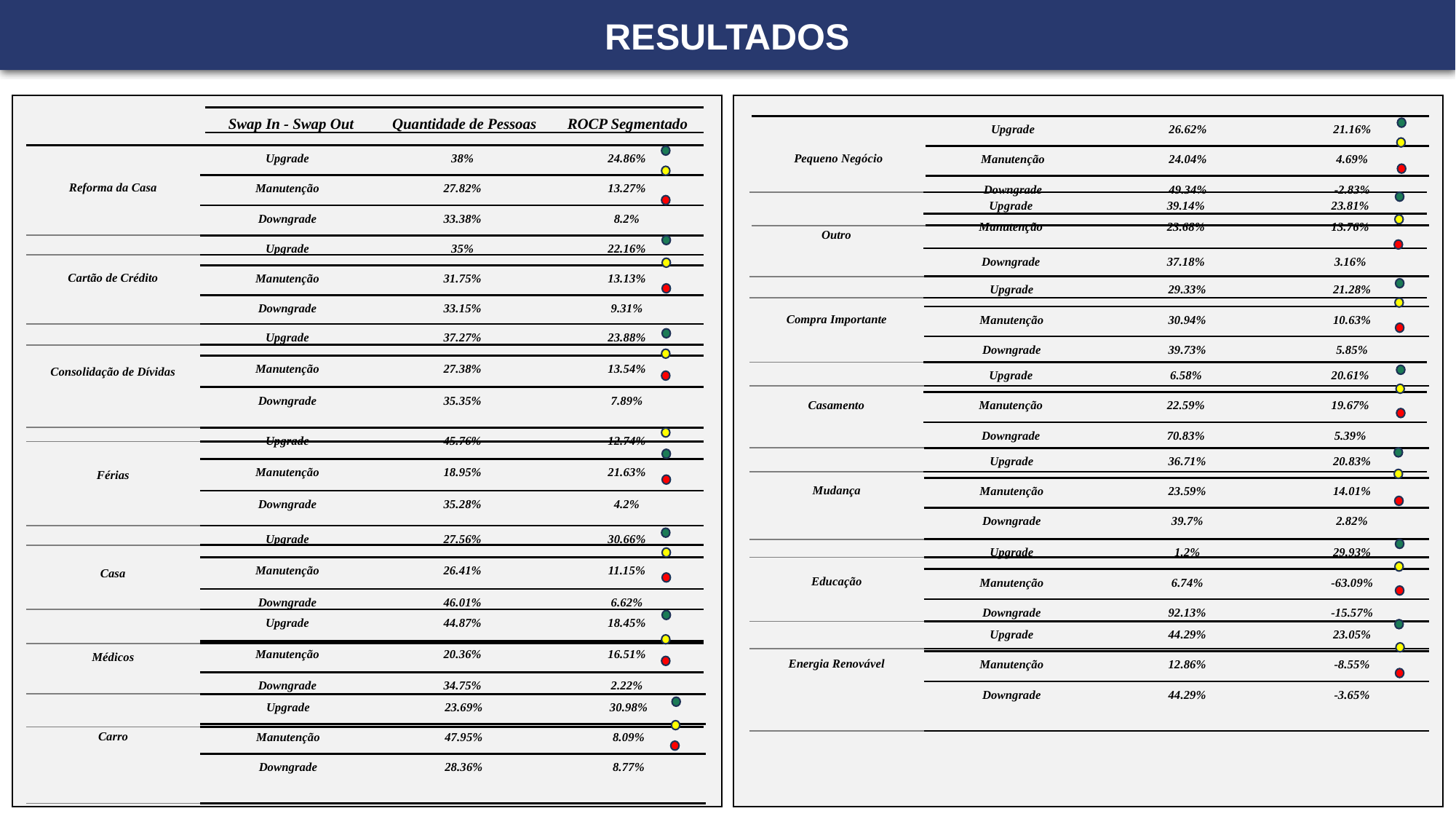

RESULTADOS

| Swap In - Swap Out | Quantidade de Pessoas | ROCP Segmentado |
| --- | --- | --- |
| Pequeno Negócio | Upgrade | 26.62% | 21.16% |
| --- | --- | --- | --- |
|  | Manutenção | 24.04% | 4.69% |
|  | Downgrade | 49.34% | -2.83% |

| Reforma da Casa | Upgrade | 38% | 24.86% |
| --- | --- | --- | --- |
|  | Manutenção | 27.82% | 13.27% |
|  | Downgrade | 33.38% | 8.2% |

| Outro | Upgrade | 39.14% | 23.81% |
| --- | --- | --- | --- |
|  | Manutenção | 23.68% | 13.76% |
|  | Downgrade | 37.18% | 3.16% |

| Cartão de Crédito | Upgrade | 35% | 22.16% |
| --- | --- | --- | --- |
|  | Manutenção | 31.75% | 13.13% |
|  | Downgrade | 33.15% | 9.31% |

| Compra Importante | Upgrade | 29.33% | 21.28% |
| --- | --- | --- | --- |
|  | Manutenção | 30.94% | 10.63% |
|  | Downgrade | 39.73% | 5.85% |

| Consolidação de Dívidas | Upgrade | 37.27% | 23.88% |
| --- | --- | --- | --- |
|  | Manutenção | 27.38% | 13.54% |
|  | Downgrade | 35.35% | 7.89% |

| Casamento | Upgrade | 6.58% | 20.61% |
| --- | --- | --- | --- |
|  | Manutenção | 22.59% | 19.67% |
|  | Downgrade | 70.83% | 5.39% |

| Férias | Upgrade | 45.76% | 12.74% |
| --- | --- | --- | --- |
|  | Manutenção | 18.95% | 21.63% |
|  | Downgrade | 35.28% | 4.2% |

| Mudança | Upgrade | 36.71% | 20.83% |
| --- | --- | --- | --- |
|  | Manutenção | 23.59% | 14.01% |
|  | Downgrade | 39.7% | 2.82% |

| Casa | Upgrade | 27.56% | 30.66% |
| --- | --- | --- | --- |
|  | Manutenção | 26.41% | 11.15% |
|  | Downgrade | 46.01% | 6.62% |

| Educação | Upgrade | 1.2% | 29.93% |
| --- | --- | --- | --- |
|  | Manutenção | 6.74% | -63.09% |
|  | Downgrade | 92.13% | -15.57% |

| Médicos | Upgrade | 44.87% | 18.45% |
| --- | --- | --- | --- |
|  | Manutenção | 20.36% | 16.51% |
|  | Downgrade | 34.75% | 2.22% |

| Energia Renovável | Upgrade | 44.29% | 23.05% |
| --- | --- | --- | --- |
|  | Manutenção | 12.86% | -8.55% |
|  | Downgrade | 44.29% | -3.65% |

| Carro | Upgrade | 23.69% | 30.98% |
| --- | --- | --- | --- |
|  | Manutenção | 47.95% | 8.09% |
|  | Downgrade | 28.36% | 8.77% |

15